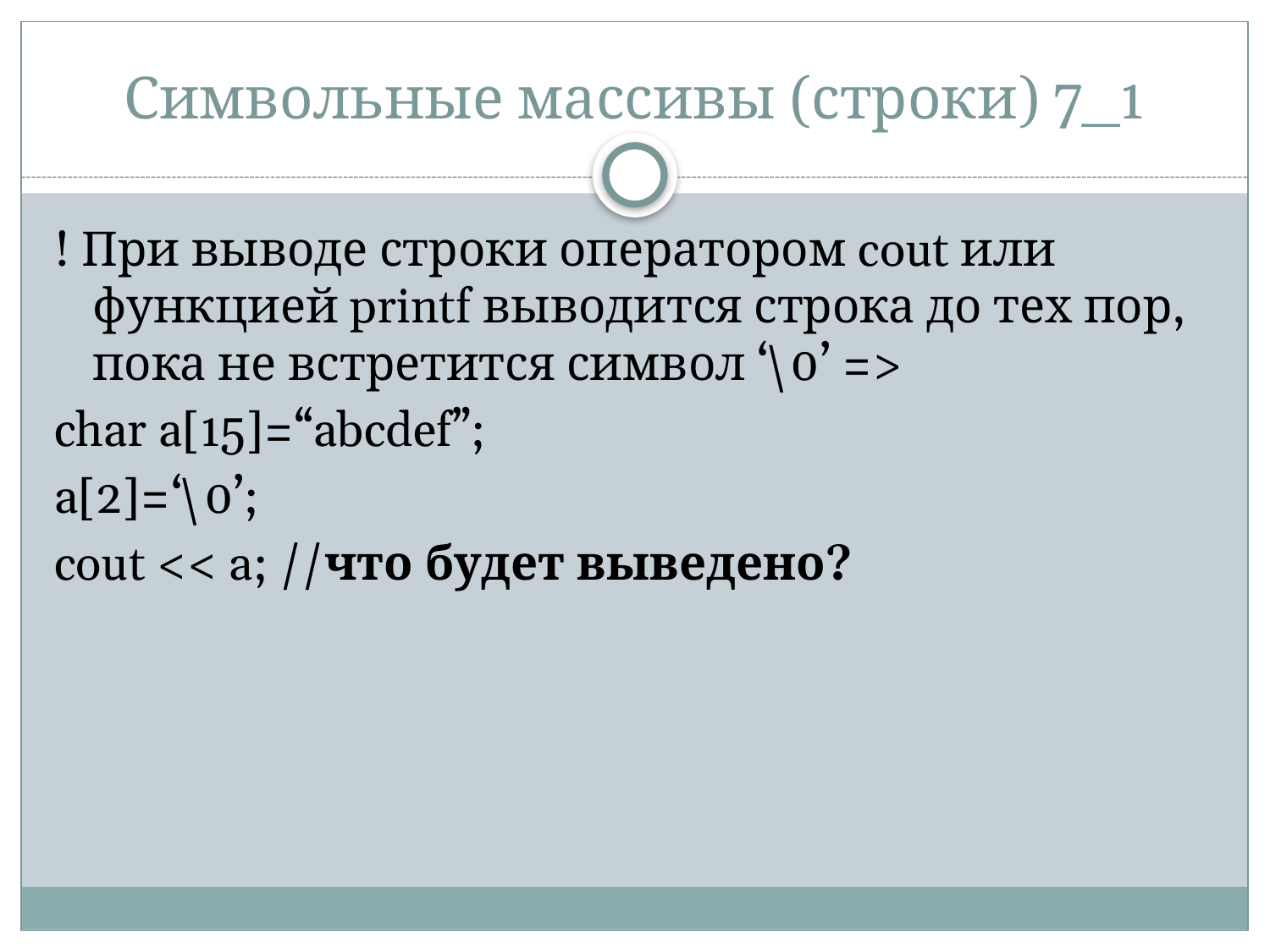

# Символьные массивы (строки) 7_1
! При выводе строки оператором cout или функцией printf выводится строка до тех пор, пока не встретится символ ‘\0’ =>
char a[15]=“abcdef”;
a[2]=‘\0’;
cout << a; //что будет выведено?